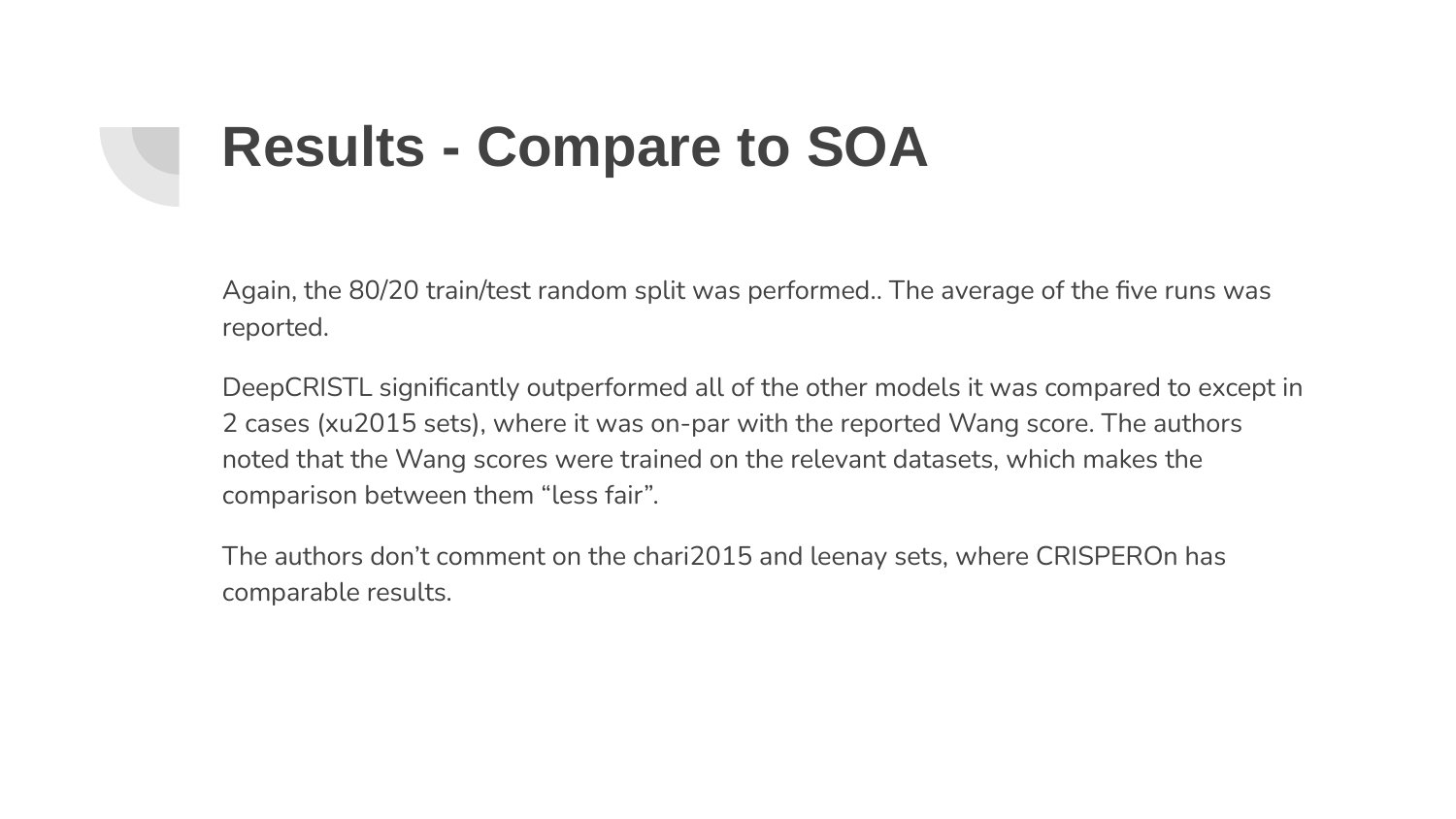

# Results - Compare to SOA
Again, the 80/20 train/test random split was performed.. The average of the five runs was reported.
DeepCRISTL significantly outperformed all of the other models it was compared to except in 2 cases (xu2015 sets), where it was on-par with the reported Wang score. The authors noted that the Wang scores were trained on the relevant datasets, which makes the comparison between them “less fair”.
The authors don’t comment on the chari2015 and leenay sets, where CRISPEROn has comparable results.